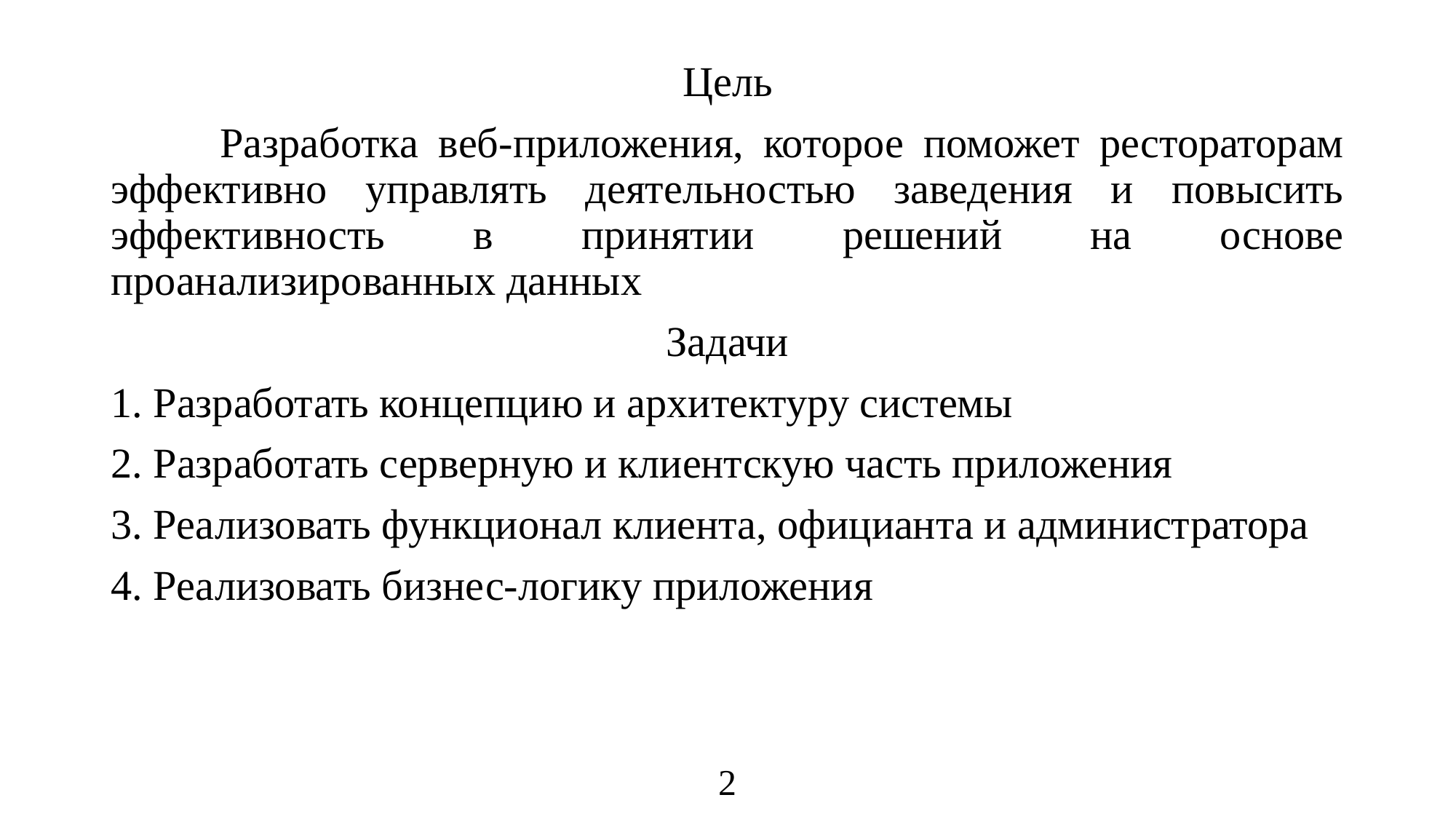

Цель
	Разработка веб-приложения, которое поможет рестораторам эффективно управлять деятельностью заведения и повысить эффективность в принятии решений на основе проанализированных данных
Задачи
1. Разработать концепцию и архитектуру системы
2. Разработать серверную и клиентскую часть приложения
3. Реализовать функционал клиента, официанта и администратора
4. Реализовать бизнес-логику приложения
2